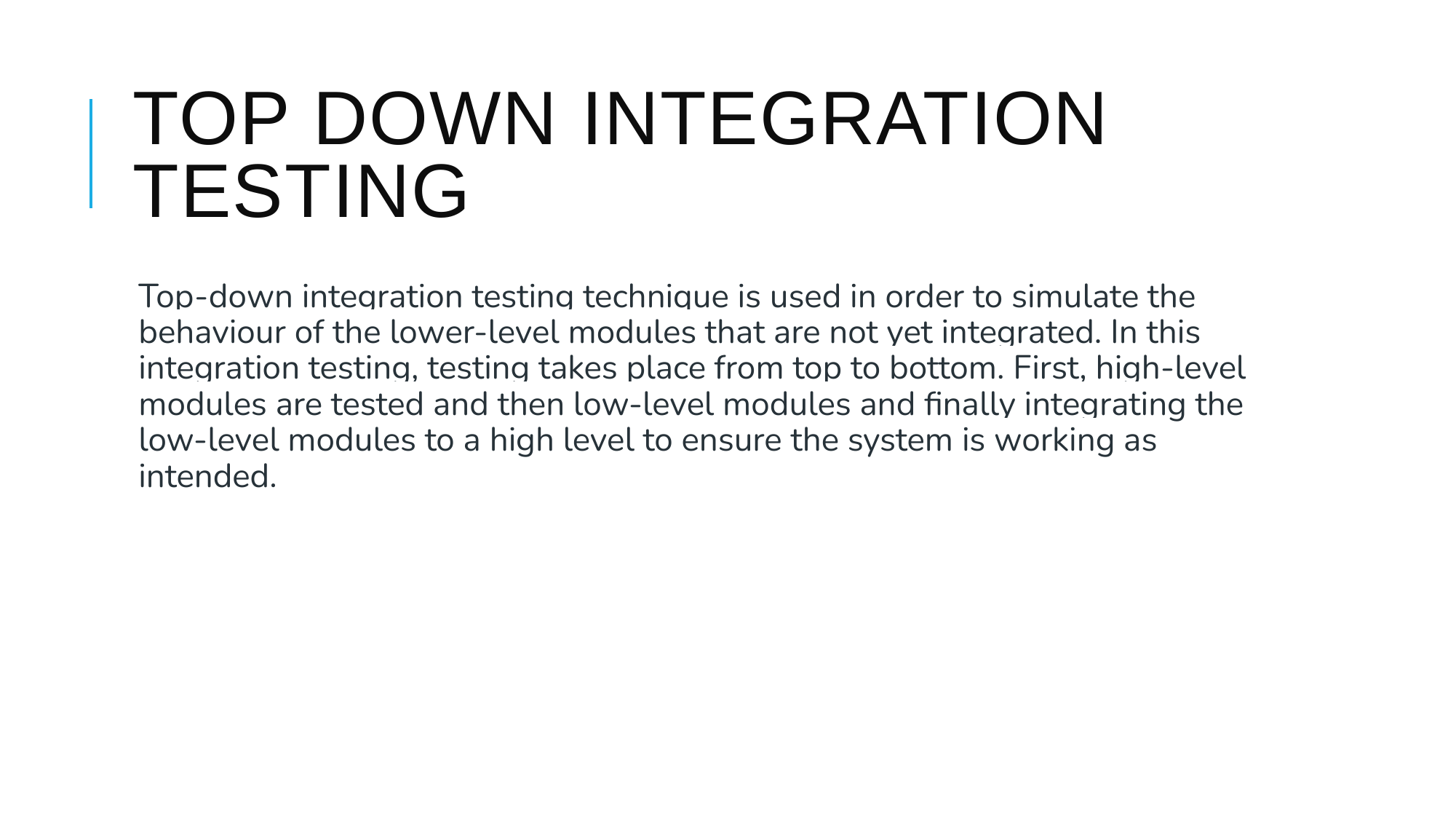

# Top down integration testing
Top-down integration testing technique is used in order to simulate the behaviour of the lower-level modules that are not yet integrated. In this integration testing, testing takes place from top to bottom. First, high-level modules are tested and then low-level modules and finally integrating the low-level modules to a high level to ensure the system is working as intended.